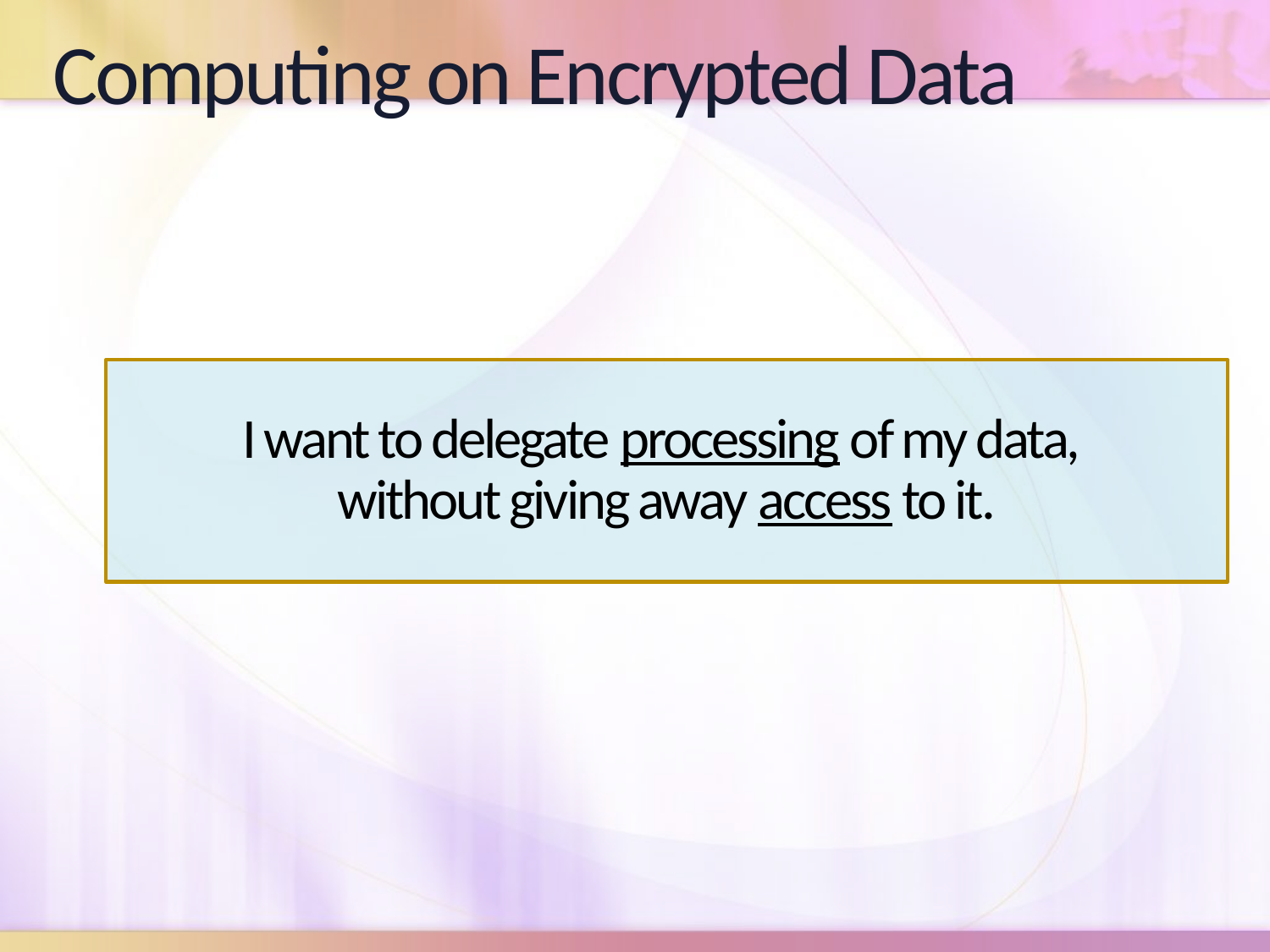

Computing on Encrypted Data
# I want to delegate processing of my data, without giving away access to it.